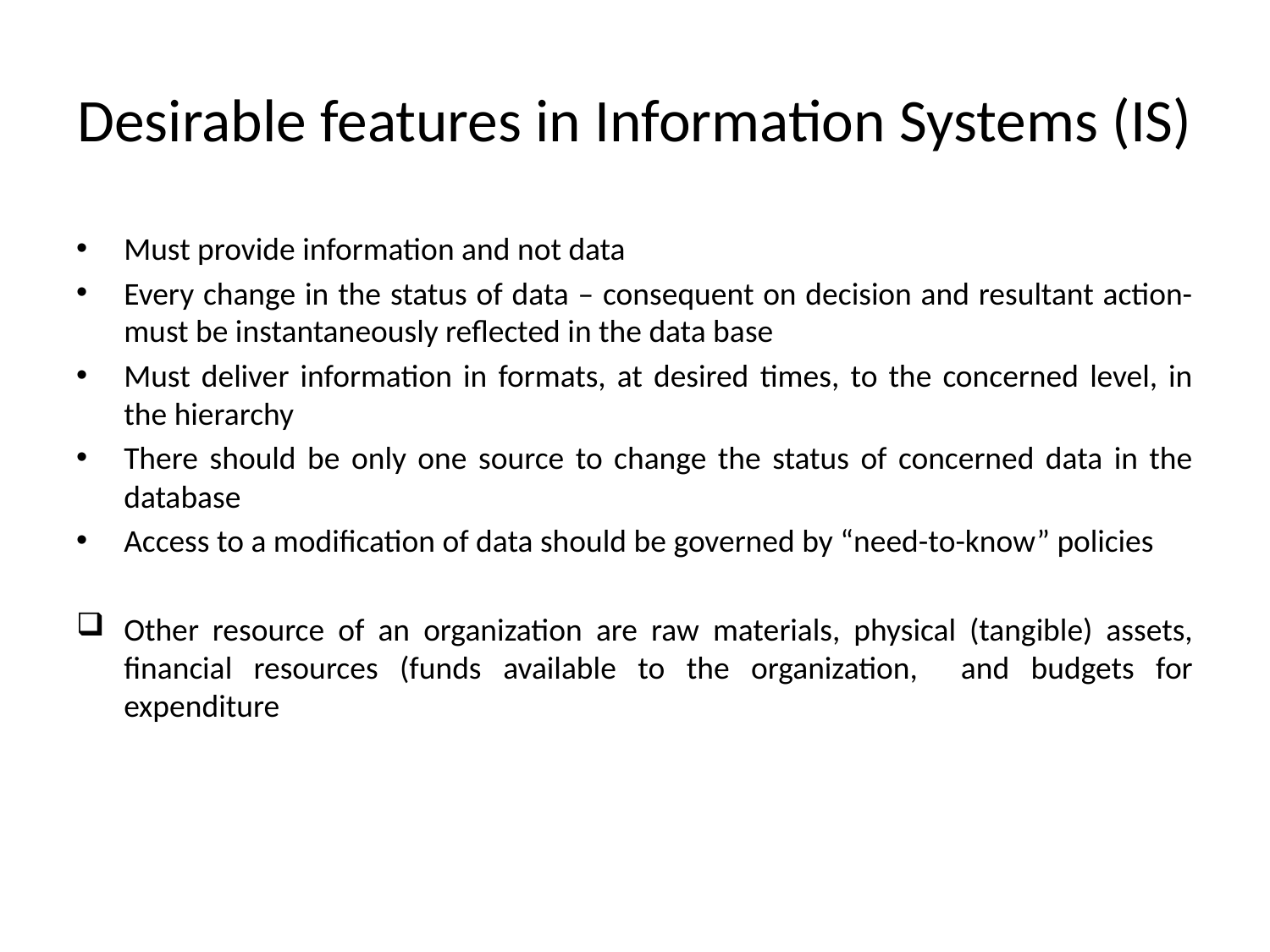

# Desirable features in Information Systems (IS)
Must provide information and not data
Every change in the status of data – consequent on decision and resultant action- must be instantaneously reflected in the data base
Must deliver information in formats, at desired times, to the concerned level, in the hierarchy
There should be only one source to change the status of concerned data in the database
Access to a modification of data should be governed by “need-to-know” policies

Other resource of an organization are raw materials, physical (tangible) assets, financial resources (funds available to the organization,  and budgets for expenditure